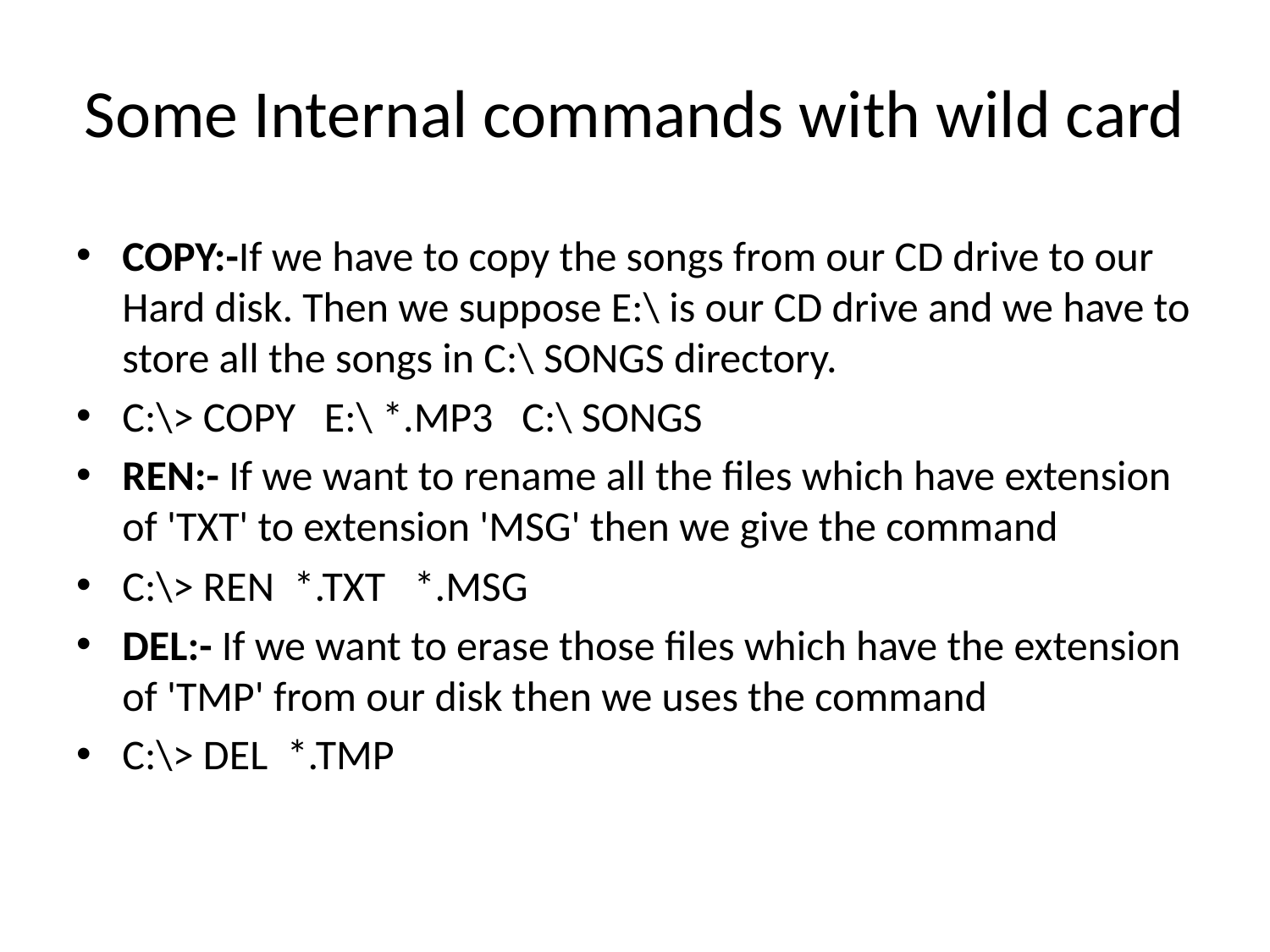

# Some Internal commands with wild card
COPY:-If we have to copy the songs from our CD drive to our Hard disk. Then we suppose E:\ is our CD drive and we have to store all the songs in C:\ SONGS directory.
C:\> COPY   E:\ *.MP3   C:\ SONGS
REN:- If we want to rename all the files which have extension of 'TXT' to extension 'MSG' then we give the command
C:\> REN  *.TXT   *.MSG
DEL:- If we want to erase those files which have the extension of 'TMP' from our disk then we uses the command
C:\> DEL  *.TMP